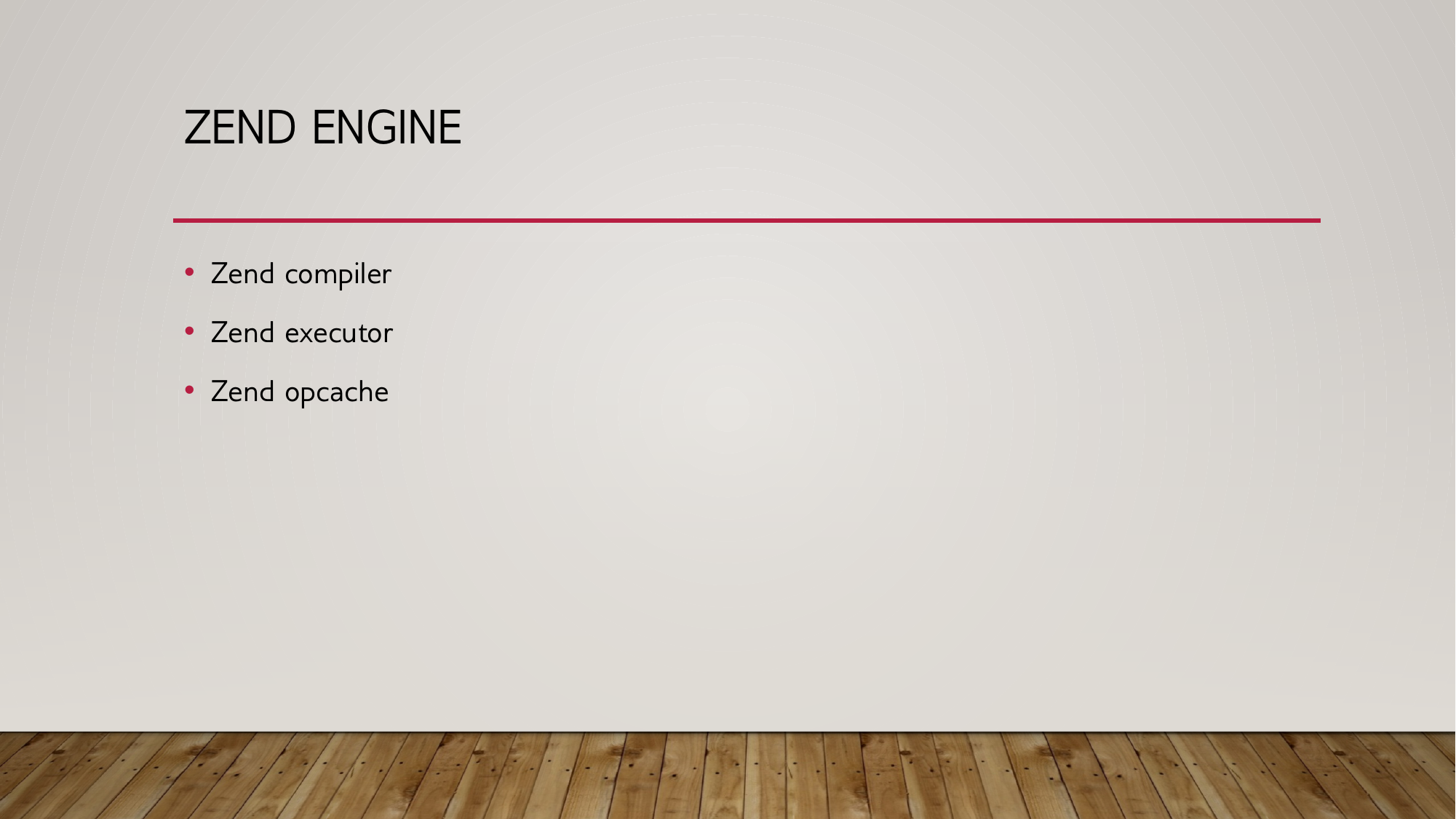

# Zend engine
Zend compiler
Zend executor
Zend opcache